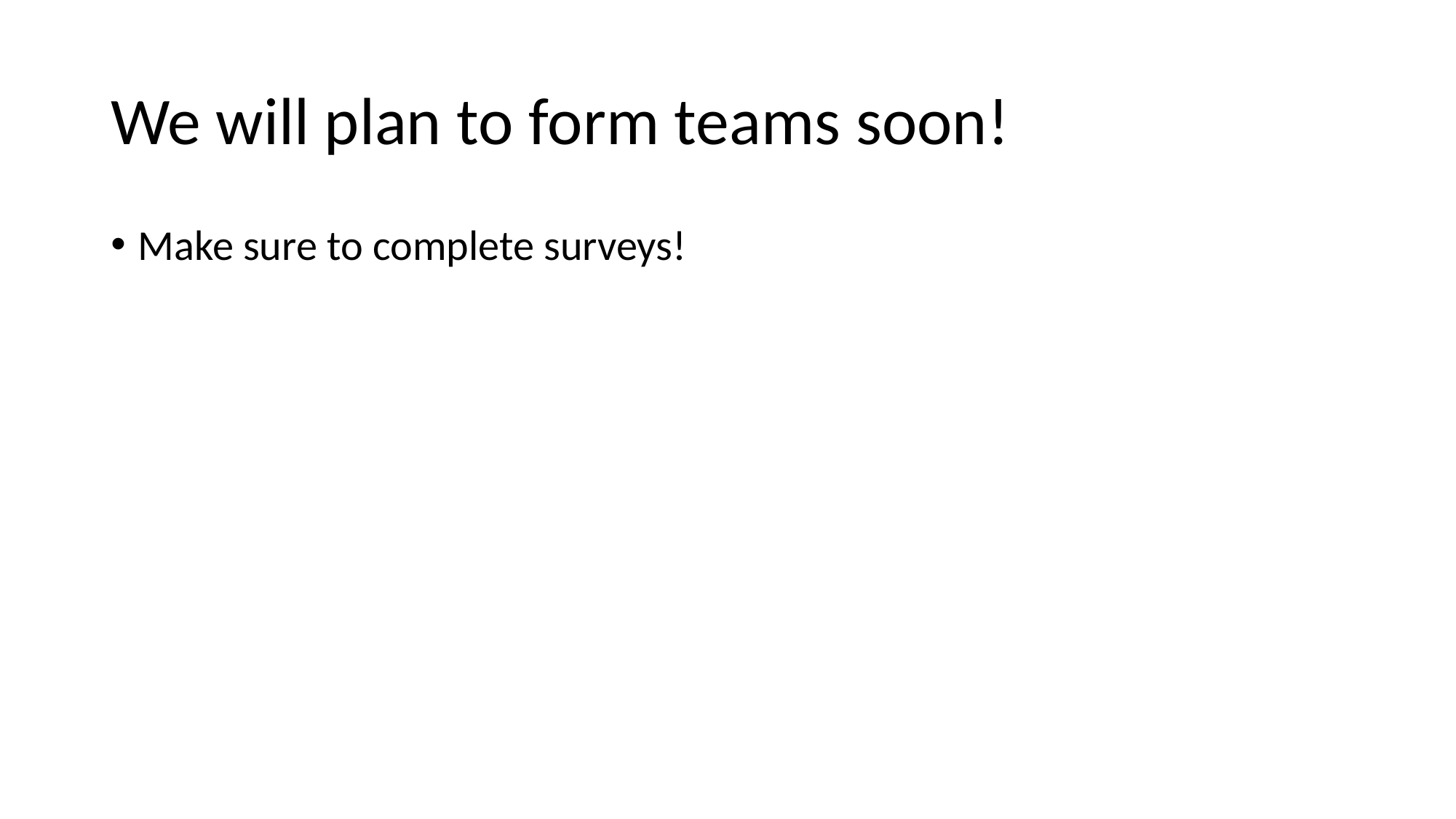

# We will plan to form teams soon!
Make sure to complete surveys!